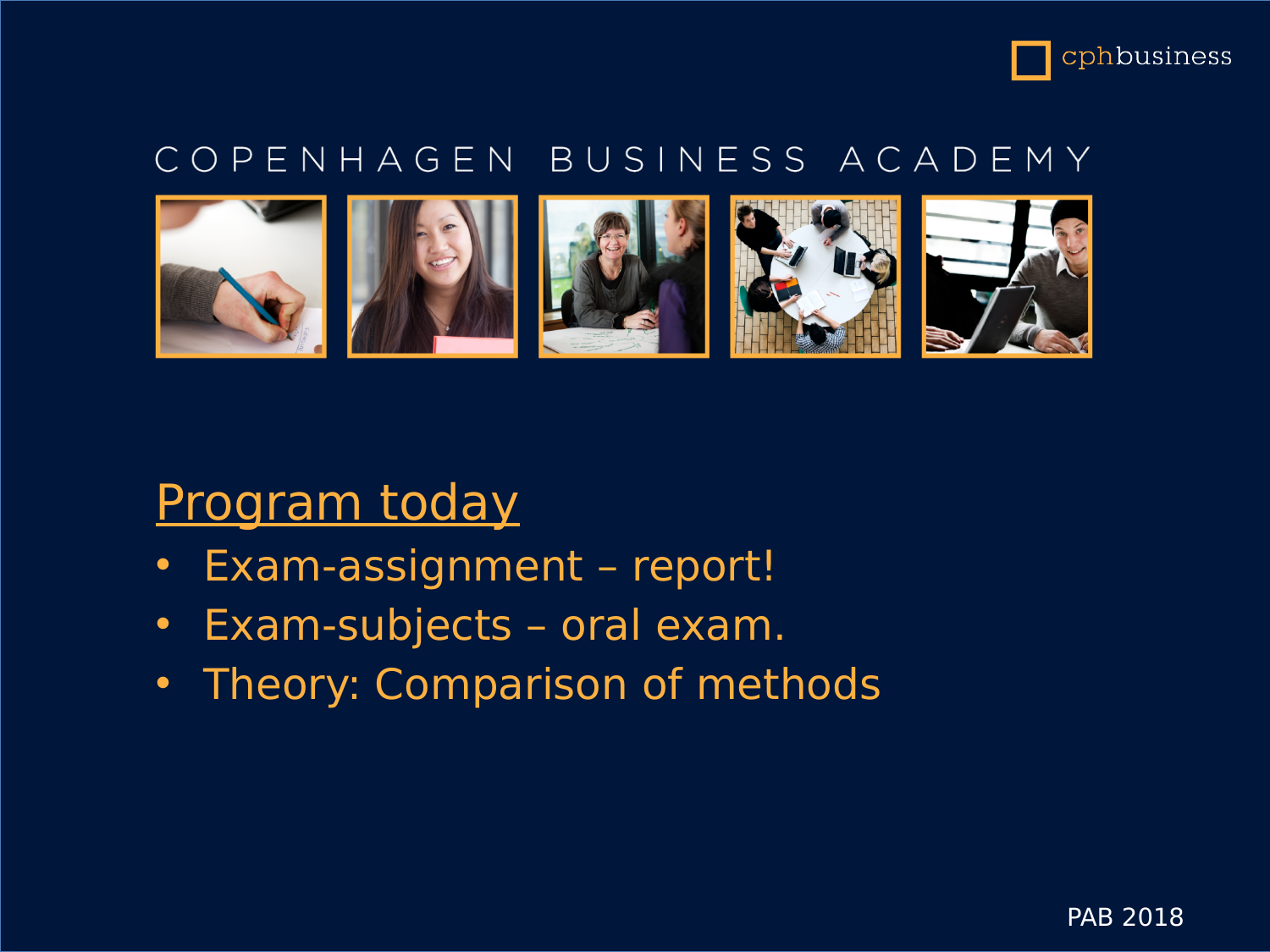

Program today
Exam-assignment – report!
Exam-subjects – oral exam.
Theory: Comparison of methods

PAB 2018